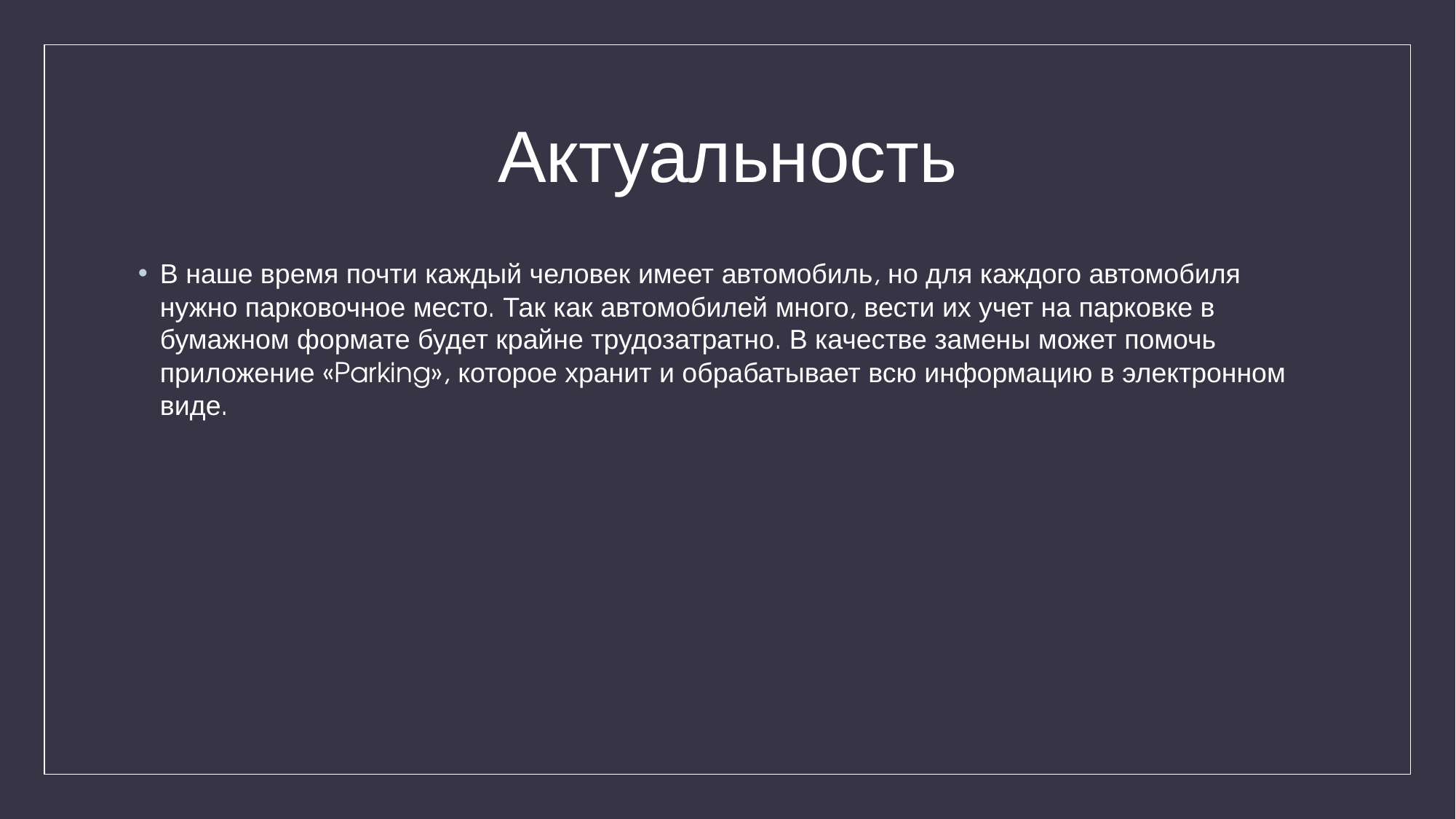

# Актуальность
В наше время почти каждый человек имеет автомобиль, но для каждого автомобиля нужно парковочное место. Так как автомобилей много, вести их учет на парковке в бумажном формате будет крайне трудозатратно. В качестве замены может помочь приложение «Parking», которое хранит и обрабатывает всю информацию в электронном виде.